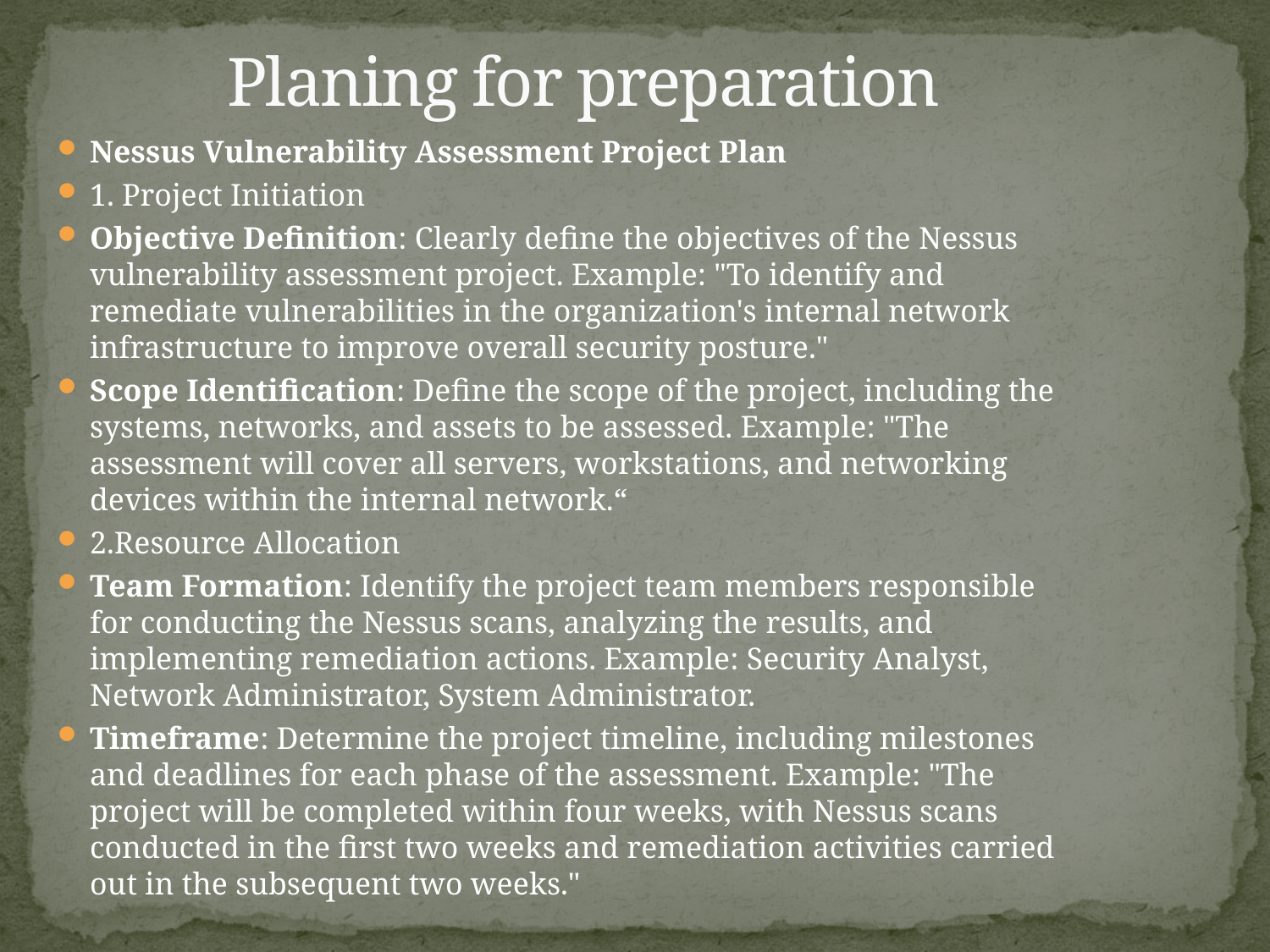

# Planing for preparation
Nessus Vulnerability Assessment Project Plan
1. Project Initiation
Objective Definition: Clearly define the objectives of the Nessus vulnerability assessment project. Example: "To identify and remediate vulnerabilities in the organization's internal network infrastructure to improve overall security posture."
Scope Identification: Define the scope of the project, including the systems, networks, and assets to be assessed. Example: "The assessment will cover all servers, workstations, and networking devices within the internal network.“
2.Resource Allocation
Team Formation: Identify the project team members responsible for conducting the Nessus scans, analyzing the results, and implementing remediation actions. Example: Security Analyst, Network Administrator, System Administrator.
Timeframe: Determine the project timeline, including milestones and deadlines for each phase of the assessment. Example: "The project will be completed within four weeks, with Nessus scans conducted in the first two weeks and remediation activities carried out in the subsequent two weeks."